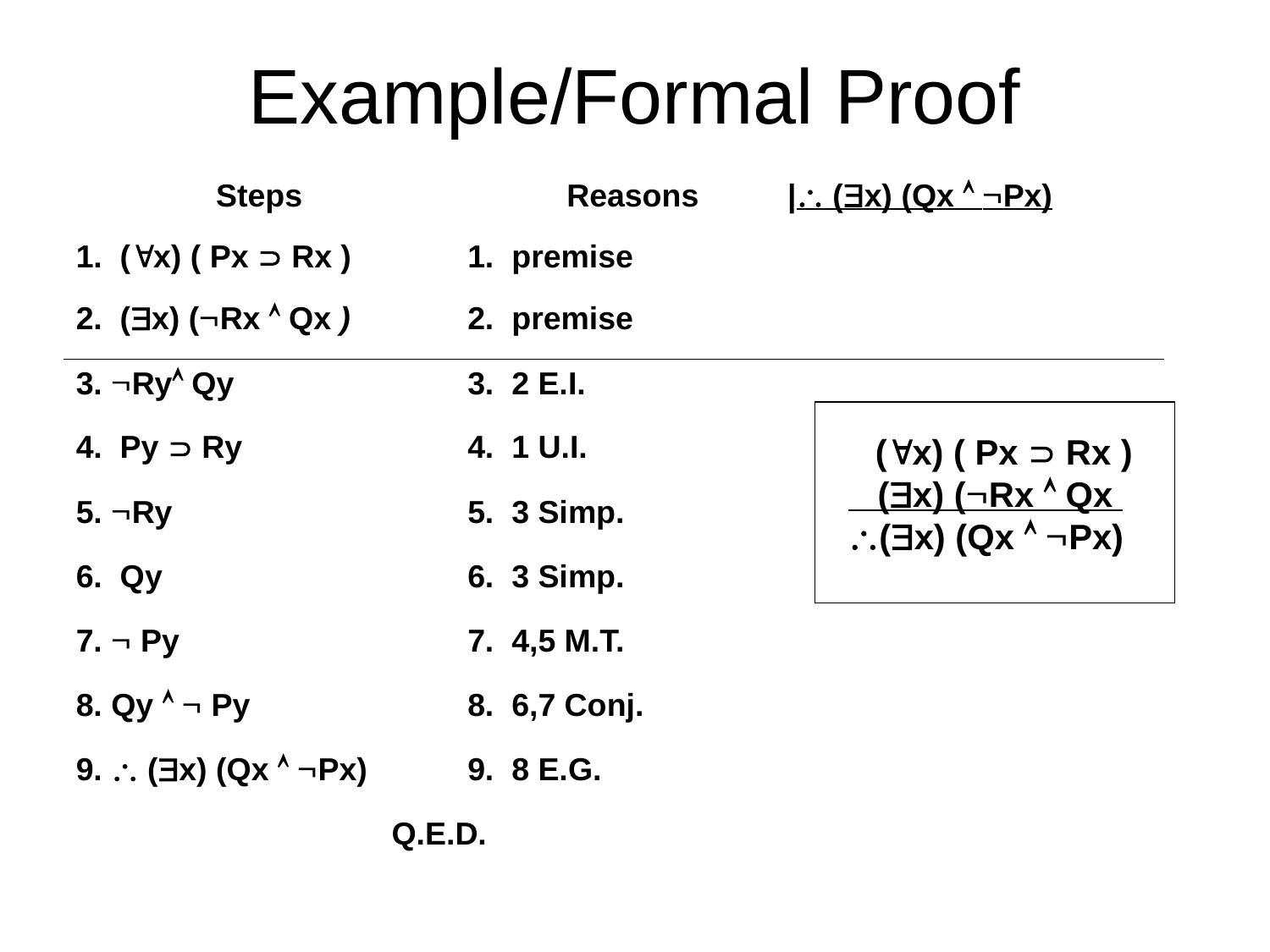

# Example/Formal Proof
| Steps | Reasons |∴ (∃x) (Qx ∧ ¬Px) |  |  |
| --- | --- | --- | --- |
| 1. (∀x) ( Px ⊃ Rx ) | 1. premise |  |  |
| 2. (∃x) (¬Rx ∧ Qx ) | 2. premise |  |  |
| 3. ¬Ry∧ Qy | 3. 2 E.I. |  |  |
| 4. Py ⊃ Ry | 4. 1 U.I. |  |  |
| 5. ¬Ry | 5. 3 Simp. |  |  |
| 6. Qy | 6. 3 Simp. |  |  |
| 7. ¬ Py | 7. 4,5 M.T. |  |  |
| 8. Qy ∧ ¬ Py | 8. 6,7 Conj. |  |  |
| 9. ∴ (∃x) (Qx ∧ ¬Px) | 9. 8 E.G. |  |  |
| Q.E.D. |  |  |  |

   (∀x) ( Px ⊃ Rx )
   (∃x) (¬Rx ∧ Qx
∴(∃x) (Qx ∧ ¬Px)